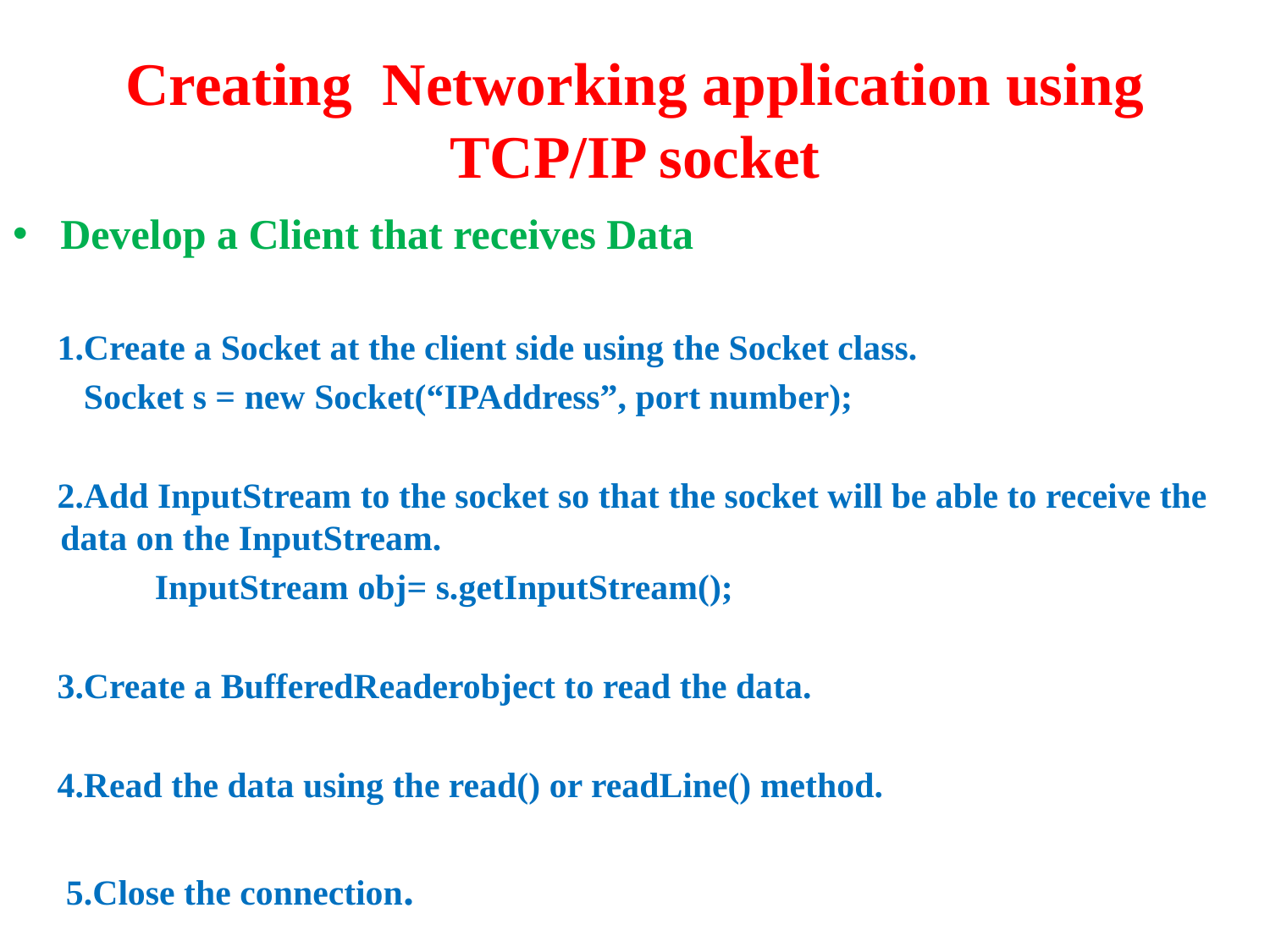

# Creating  Networking application using TCP/IP socket
Develop a Client that receives Data

     1.Create a Socket at the client side using the Socket class.
        Socket s = new Socket(“IPAddress”, port number);

     2.Add InputStream to the socket so that the socket will be able to receive the   data on the InputStream.
                InputStream obj= s.getInputStream();

     3.Create a BufferedReaderobject to read the data.

     4.Read the data using the read() or readLine() method.

      5.Close the connection.